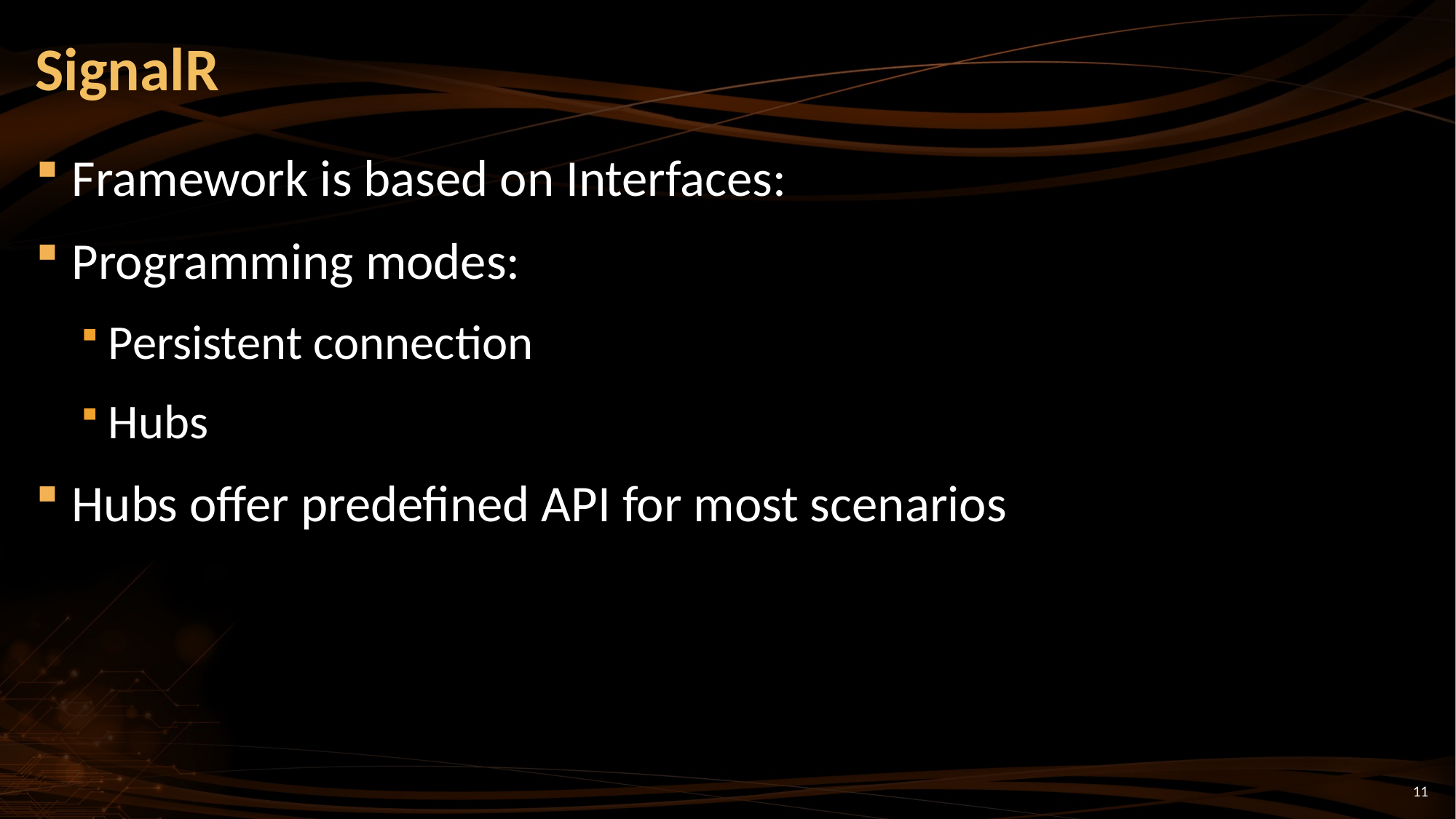

# SignalR
Framework is based on Interfaces:
Programming modes:
Persistent connection
Hubs
Hubs offer predefined API for most scenarios

11